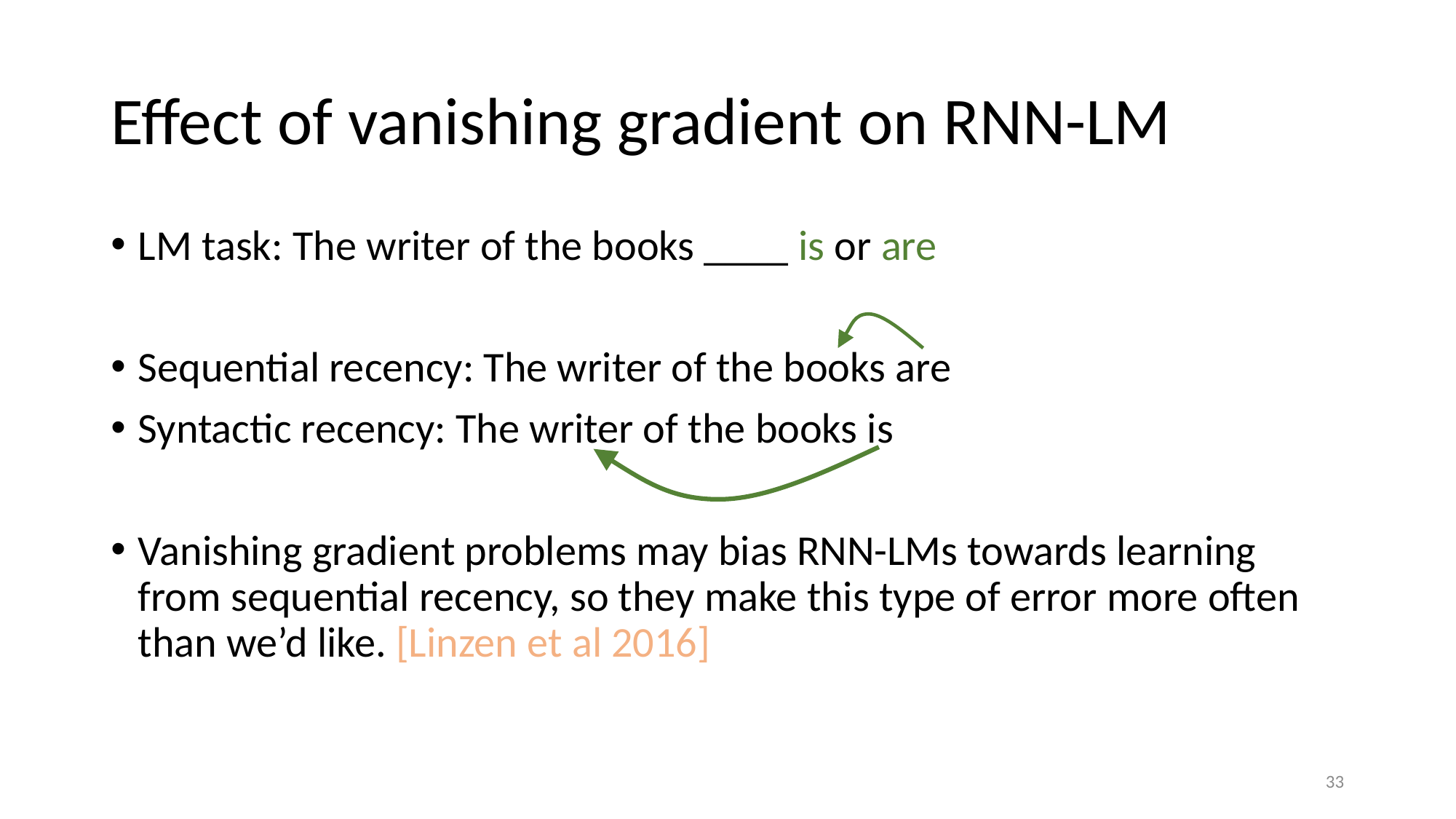

# Effect of vanishing gradient on RNN-LM
LM task: The writer of the books ____ is or are

Sequential recency: The writer of the books are
Syntactic recency: The writer of the books is

Vanishing gradient problems may bias RNN-LMs towards learning from sequential recency, so they make this type of error more often than we’d like. [Linzen et al 2016]

33